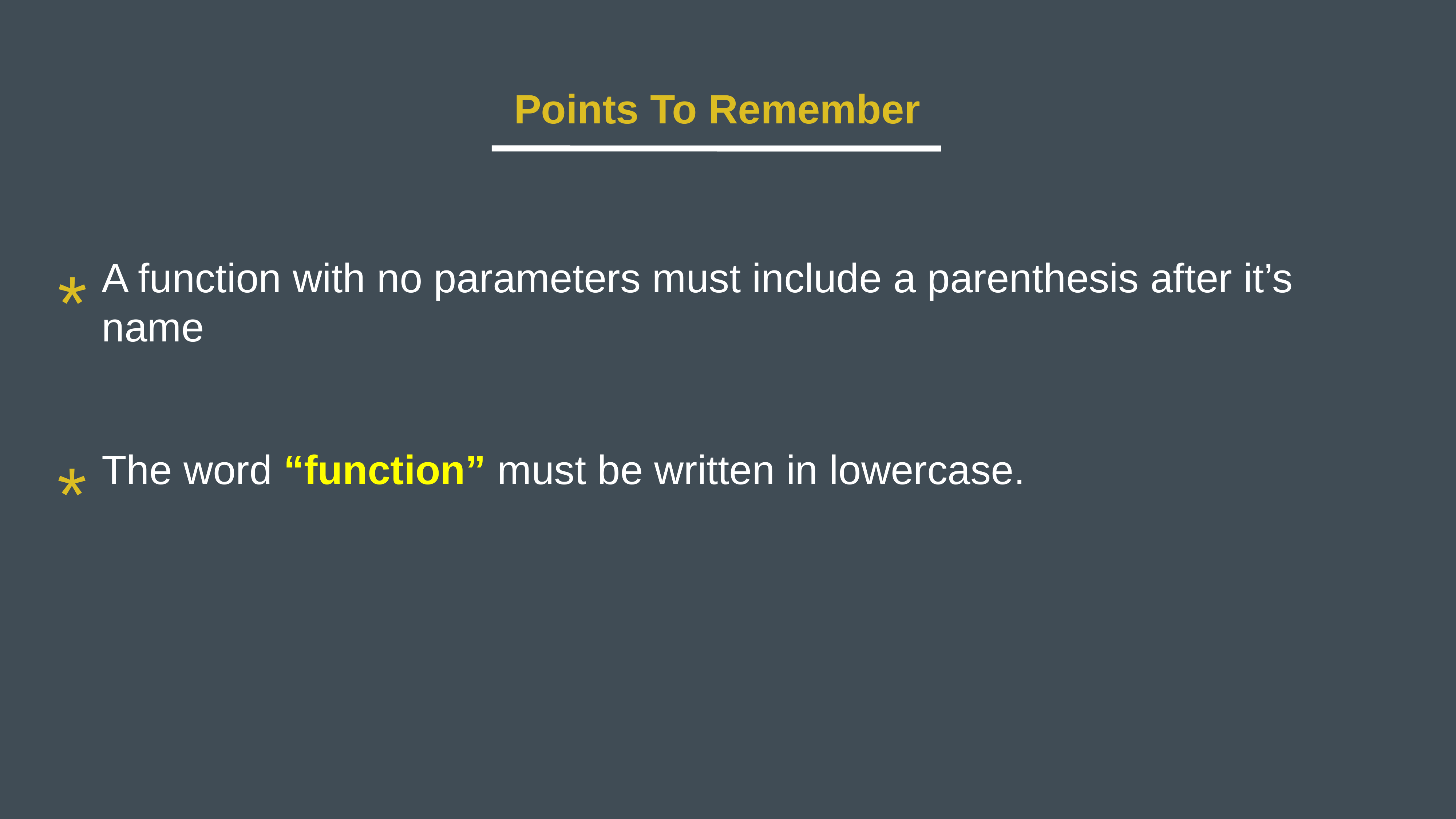

Points To Remember
*
A function with no parameters must include a parenthesis after it’s
name
*
The word “function” must be written in lowercase.